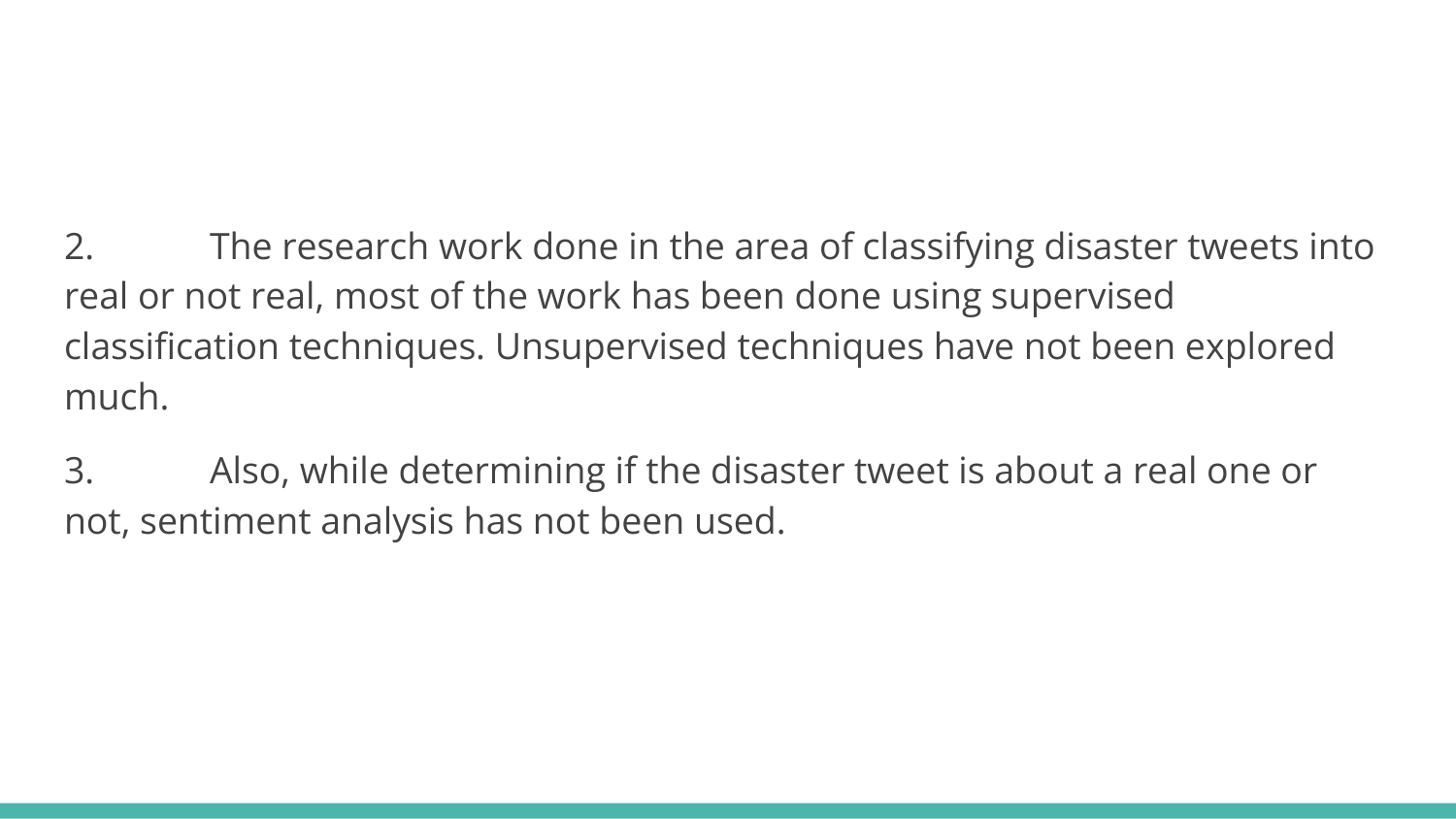

2.	The research work done in the area of classifying disaster tweets into real or not real, most of the work has been done using supervised classification techniques. Unsupervised techniques have not been explored much.
3.	Also, while determining if the disaster tweet is about a real one or not, sentiment analysis has not been used.